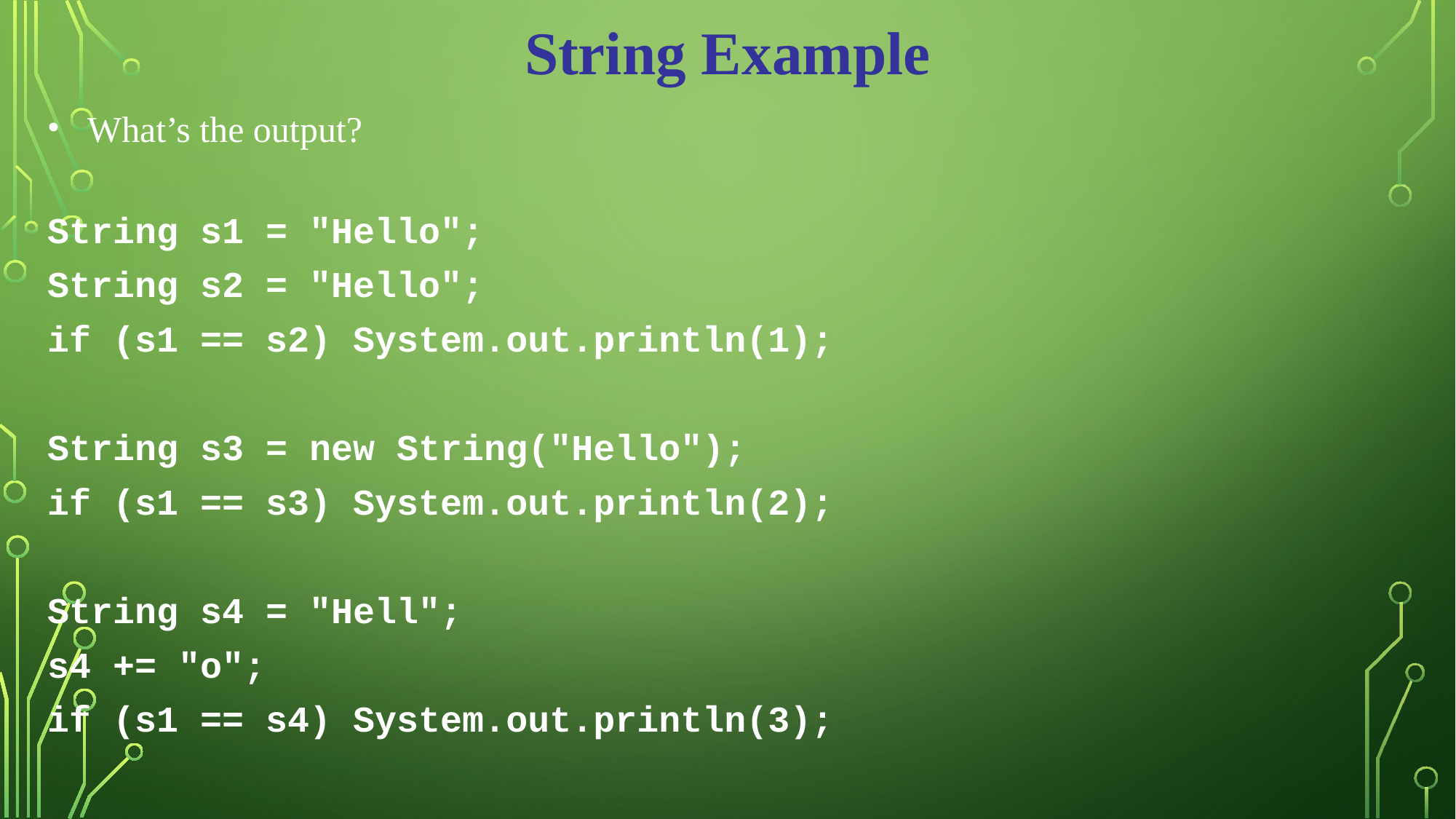

String Example
What’s the output?

String s1 = "Hello";
String s2 = "Hello";
if (s1 == s2) System.out.println(1);

String s3 = new String("Hello");
if (s1 == s3) System.out.println(2);

String s4 = "Hell";
s4 += "o";
if (s1 == s4) System.out.println(3);